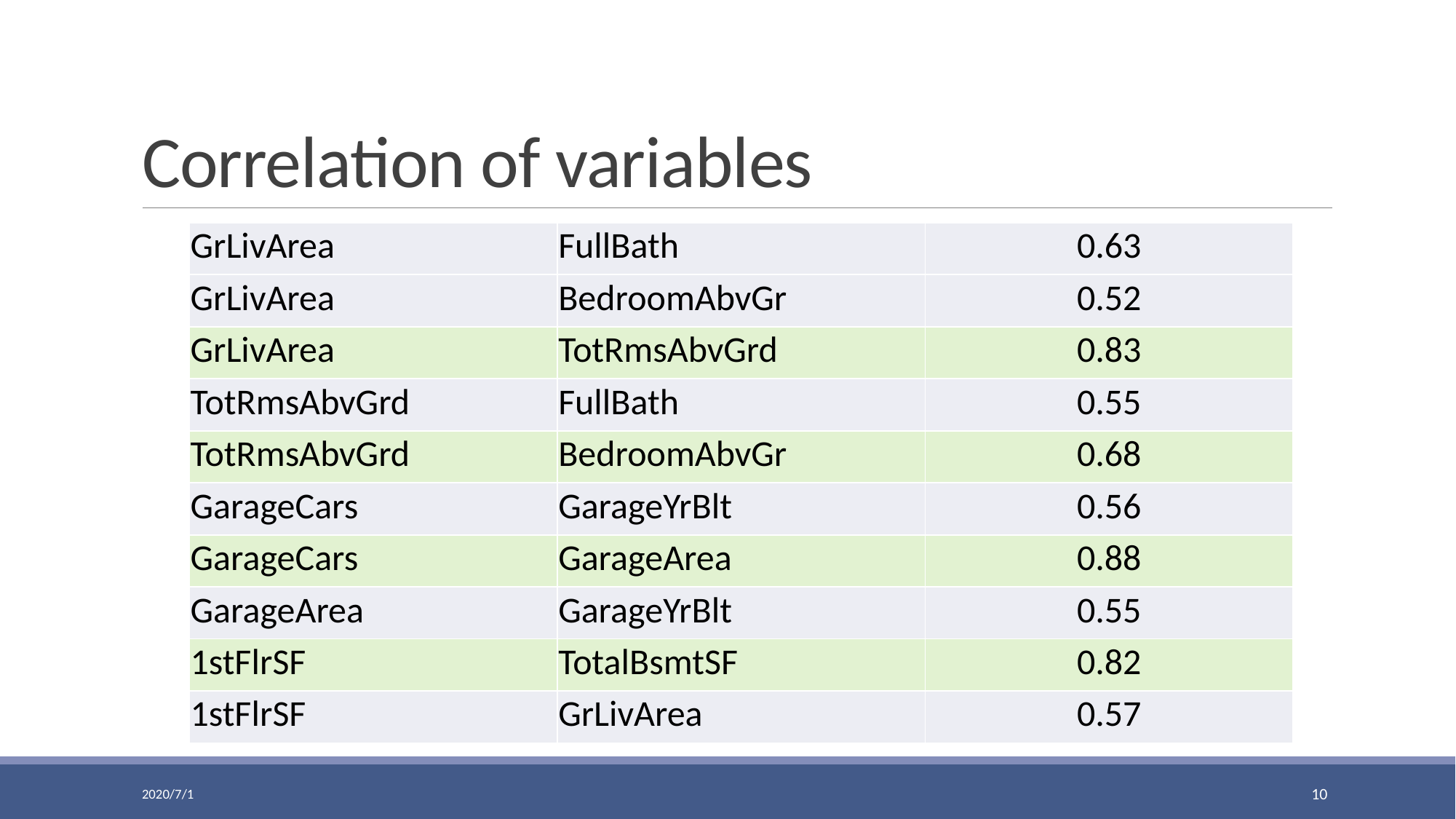

# Correlation of variables
| GrLivArea | FullBath | 0.63 |
| --- | --- | --- |
| GrLivArea | BedroomAbvGr | 0.52 |
| GrLivArea | TotRmsAbvGrd | 0.83 |
| TotRmsAbvGrd | FullBath | 0.55 |
| TotRmsAbvGrd | BedroomAbvGr | 0.68 |
| GarageCars | GarageYrBlt | 0.56 |
| GarageCars | GarageArea | 0.88 |
| GarageArea | GarageYrBlt | 0.55 |
| 1stFlrSF | TotalBsmtSF | 0.82 |
| 1stFlrSF | GrLivArea | 0.57 |
2020/7/1
10